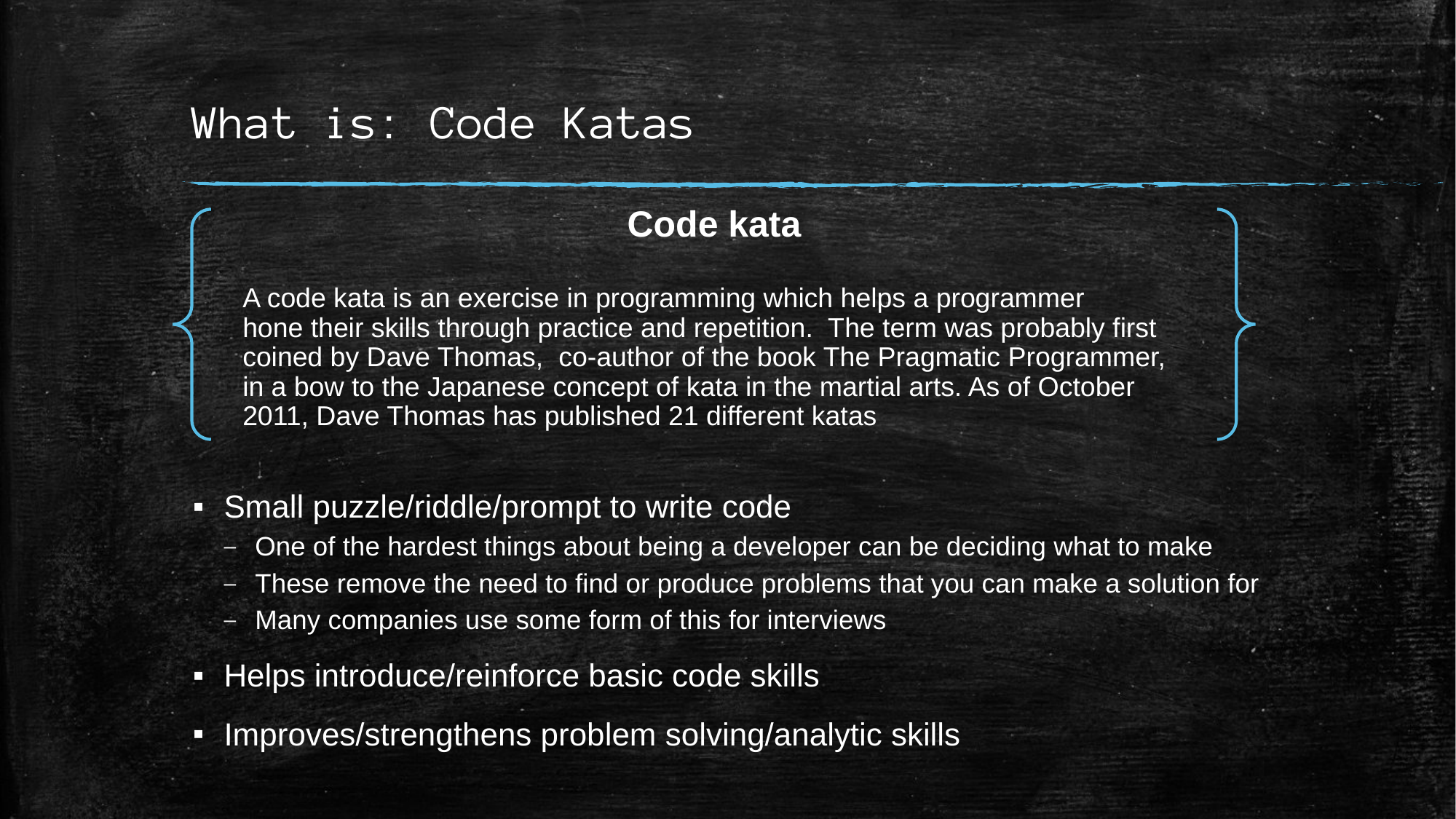

# What is: Code Katas
Code kata

A code kata is an exercise in programming which helps a programmer
hone their skills through practice and repetition.  The term was probably first coined by Dave Thomas,  co-author of the book The Pragmatic Programmer,
in a bow to the Japanese concept of kata in the martial arts. As of October 2011, Dave Thomas has published 21 different katas

Small puzzle/riddle/prompt to write code
One of the hardest things about being a developer can be deciding what to make
These remove the need to find or produce problems that you can make a solution for
Many companies use some form of this for interviews
Helps introduce/reinforce basic code skills
Improves/strengthens problem solving/analytic skills